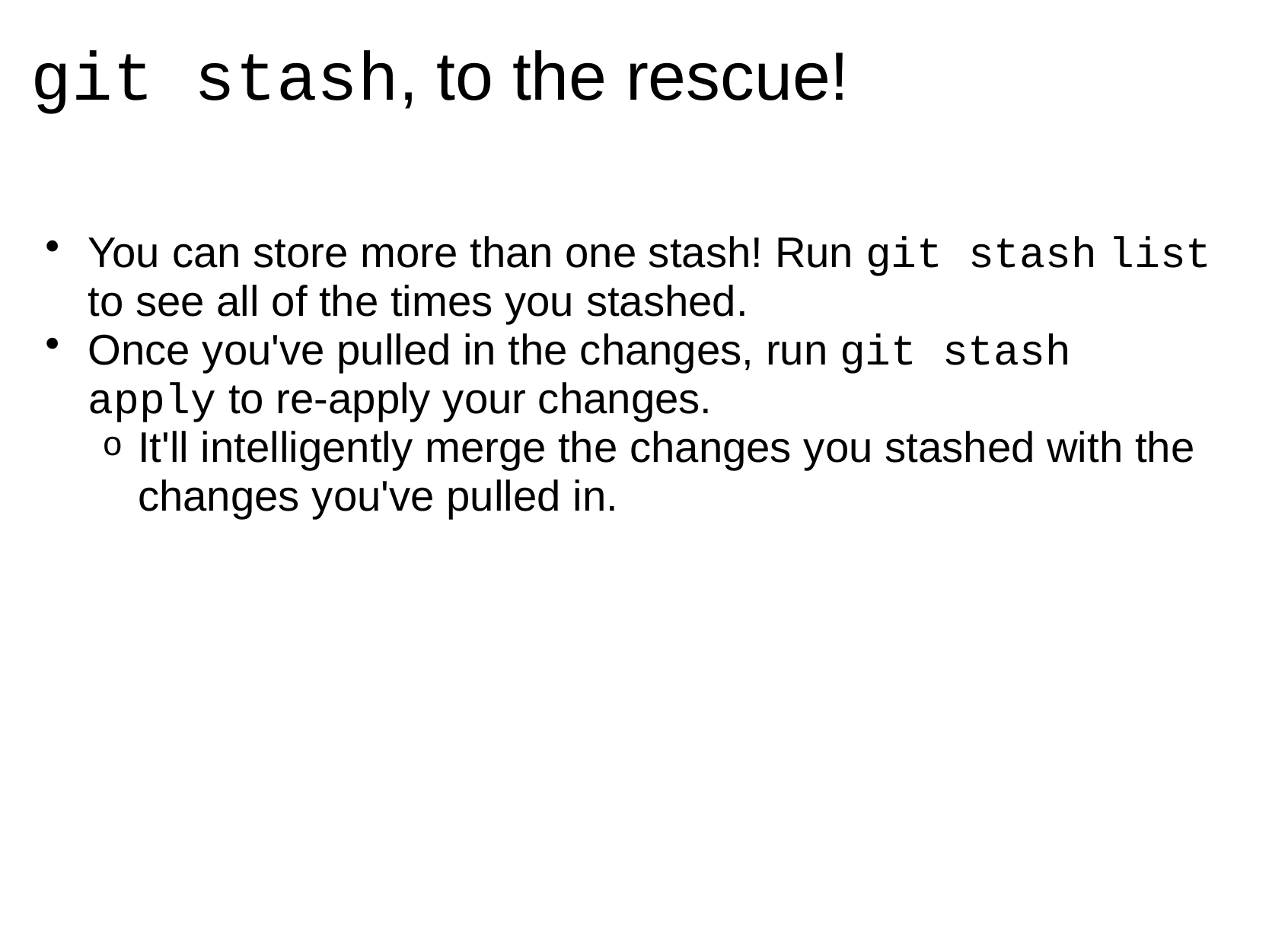

# git stash, to the rescue!
You can store more than one stash! Run git stash list to see all of the times you stashed.
Once you've pulled in the changes, run git stash apply to re-apply your changes.
It'll intelligently merge the changes you stashed with the changes you've pulled in.